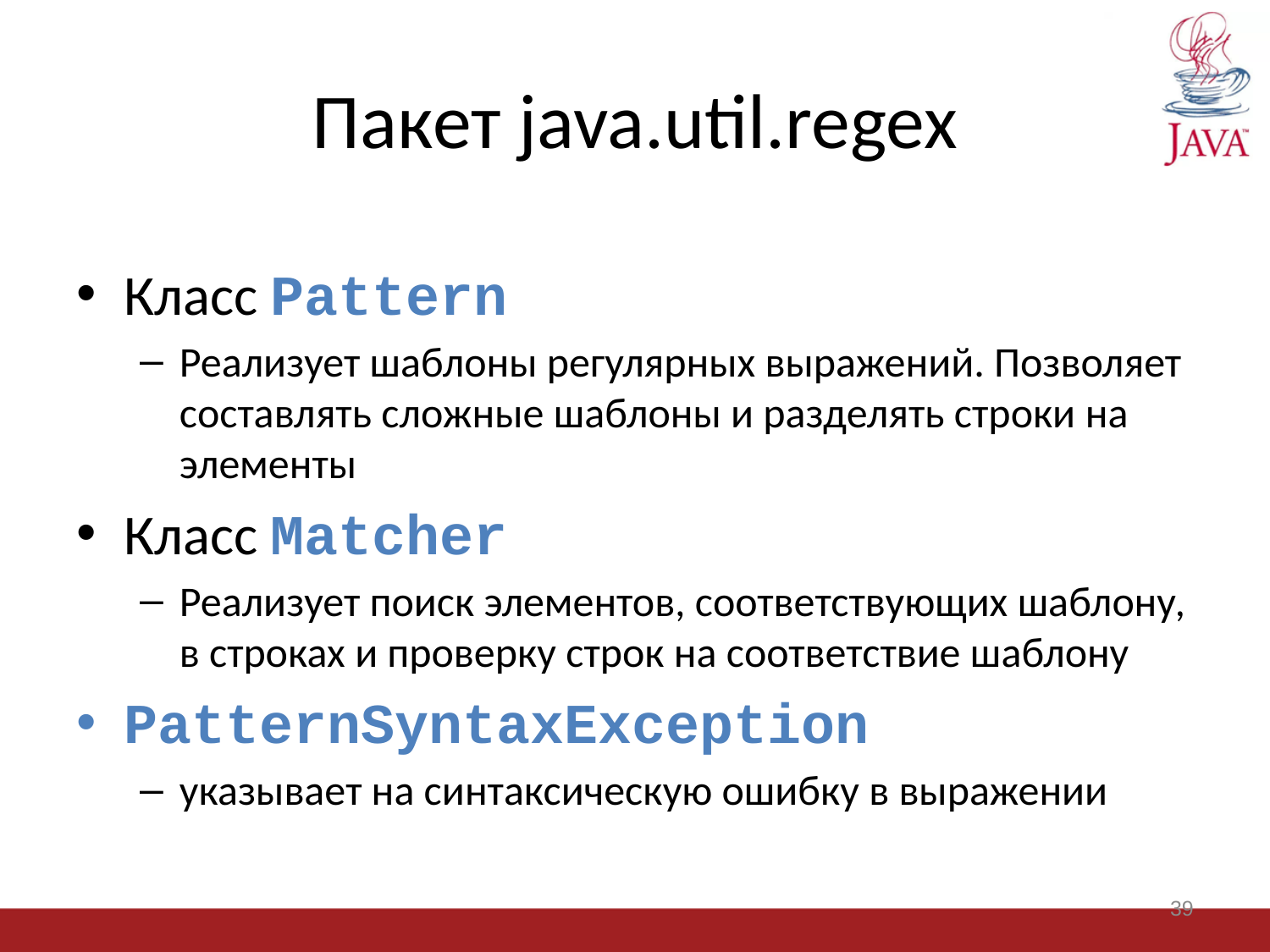

# Пакет java.util.regex
Класс Pattern
Реализует шаблоны регулярных выражений. Позволяет составлять сложные шаблоны и разделять строки на элементы
Класс Matcher
Реализует поиск элементов, соответствующих шаблону, в строках и проверку строк на соответствие шаблону
PatternSyntaxException
указывает на синтаксическую ошибку в выражении
39